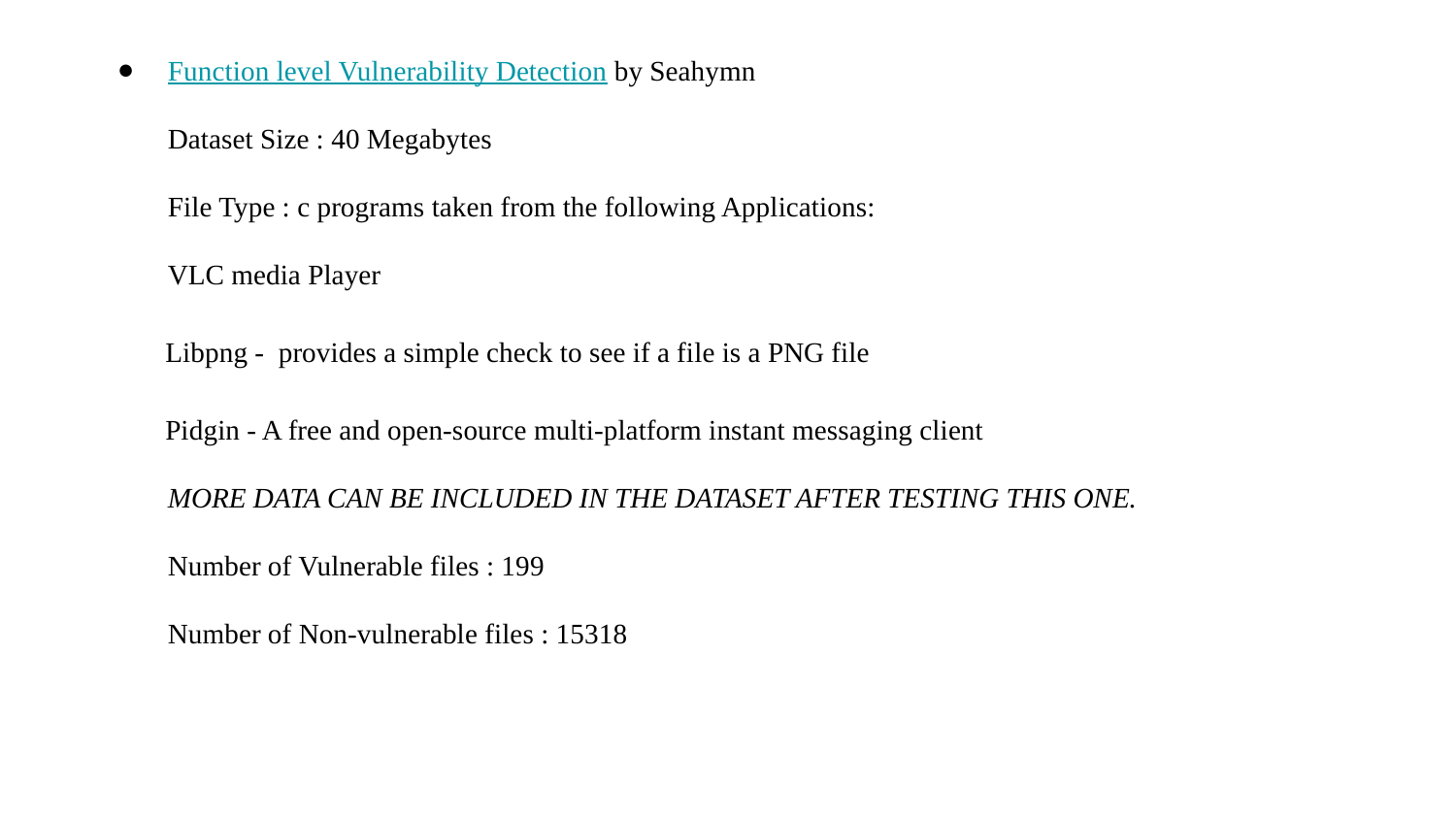

Function level Vulnerability Detection by Seahymn

Dataset Size : 40 Megabytes

File Type : c programs taken from the following Applications:

VLC media Player

          Libpng -  provides a simple check to see if a file is a PNG file

          Pidgin - A free and open-source multi-platform instant messaging client

MORE DATA CAN BE INCLUDED IN THE DATASET AFTER TESTING THIS ONE.

Number of Vulnerable files : 199

Number of Non-vulnerable files : 15318